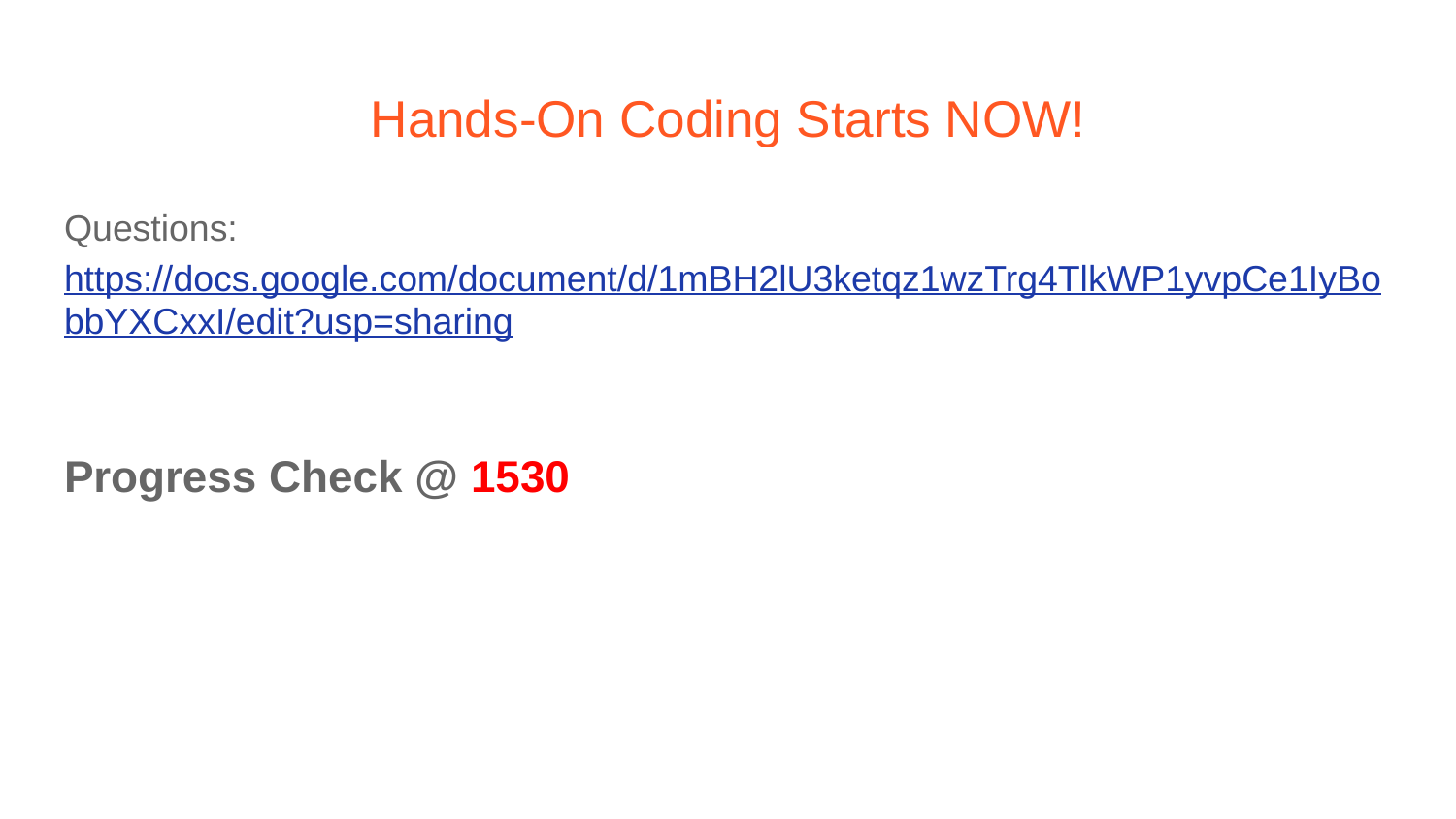

# Hands-On Coding Starts NOW!
Questions: https://docs.google.com/document/d/1mBH2lU3ketqz1wzTrg4TlkWP1yvpCe1IyBobbYXCxxI/edit?usp=sharing

Progress Check @ 1530